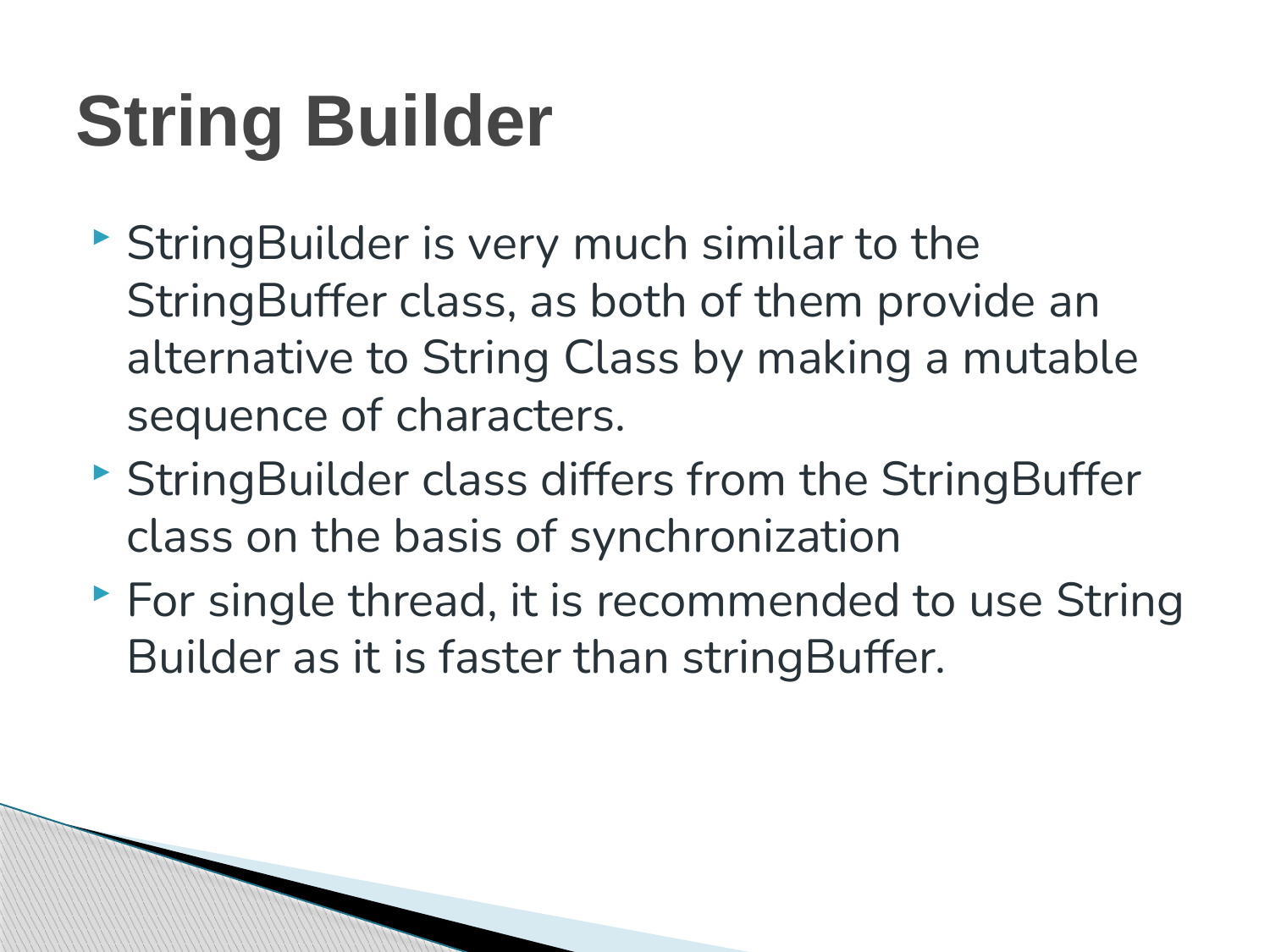

# String Builder
StringBuilder is very much similar to the StringBuffer class, as both of them provide an alternative to String Class by making a mutable sequence of characters.
StringBuilder class differs from the StringBuffer class on the basis of synchronization
For single thread, it is recommended to use String Builder as it is faster than stringBuffer.